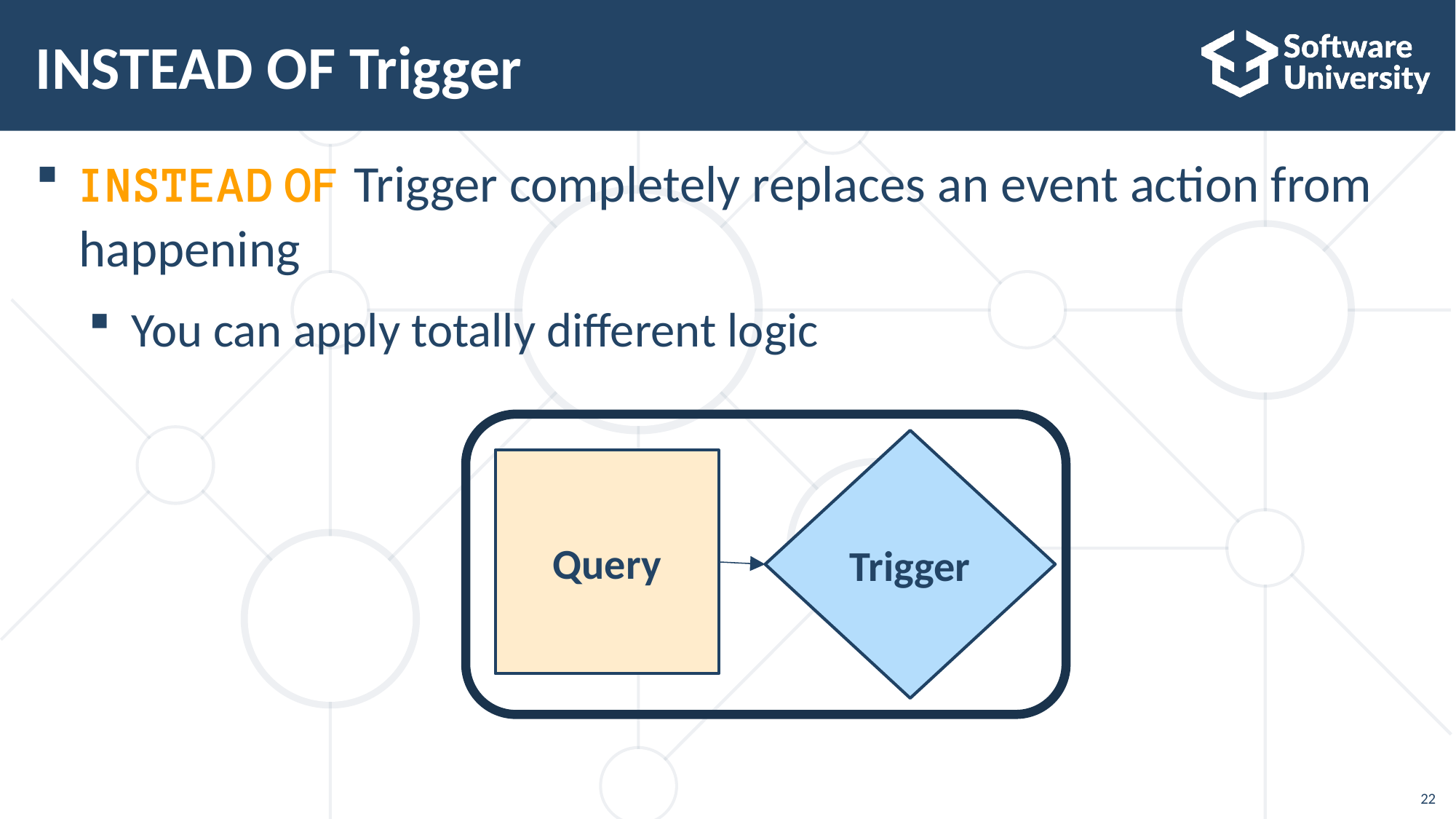

# INSTEAD OF Trigger
INSTEAD OF Trigger completely replaces an event action from
happening
You can apply totally different logic

Trigger
Query
22